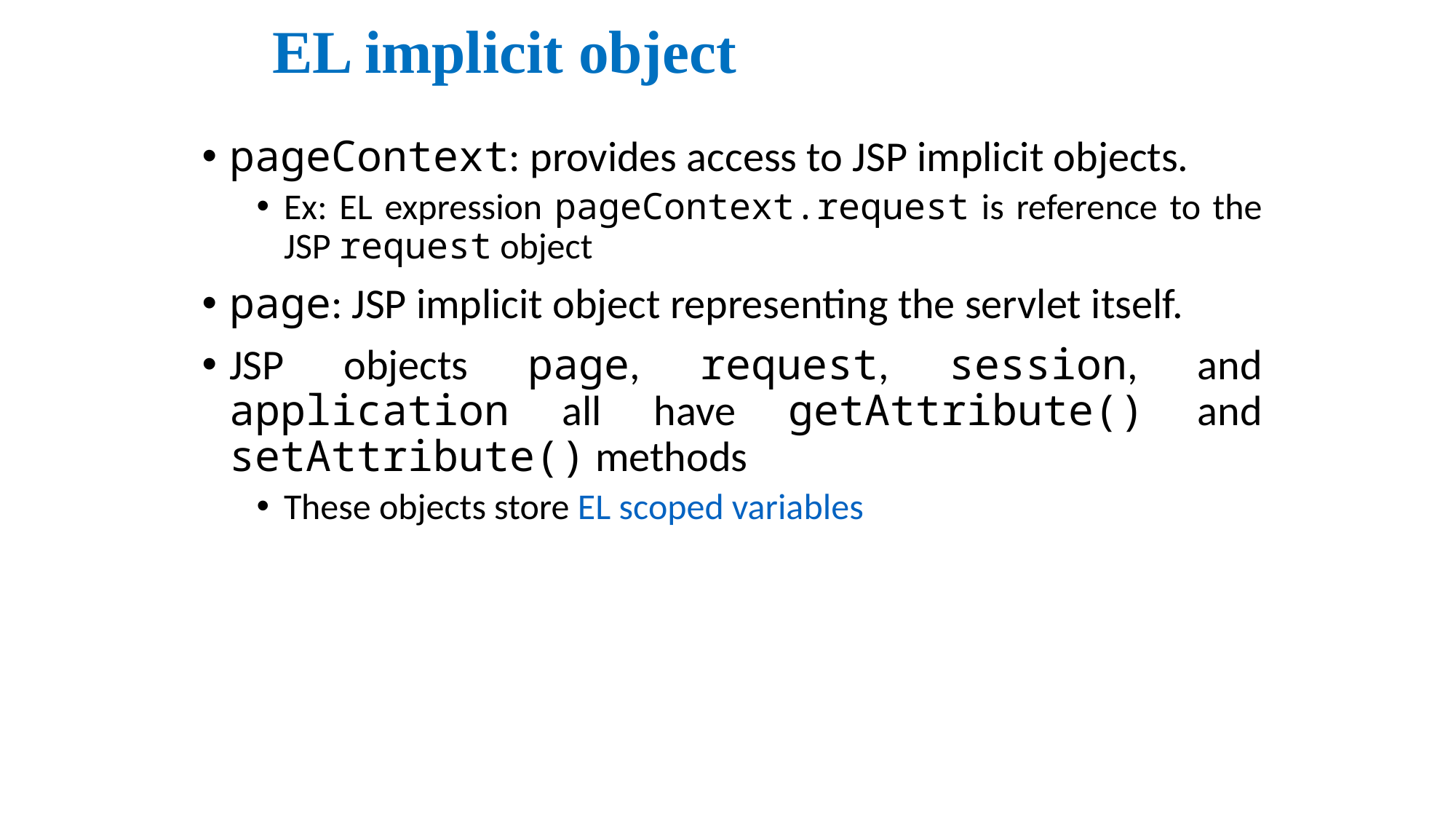

# EL implicit object
pageContext: provides access to JSP implicit objects.
Ex: EL expression pageContext.request is reference to the JSP request object
page: JSP implicit object representing the servlet itself.
JSP objects page, request, session, and application all have getAttribute() and setAttribute() methods
These objects store EL scoped variables